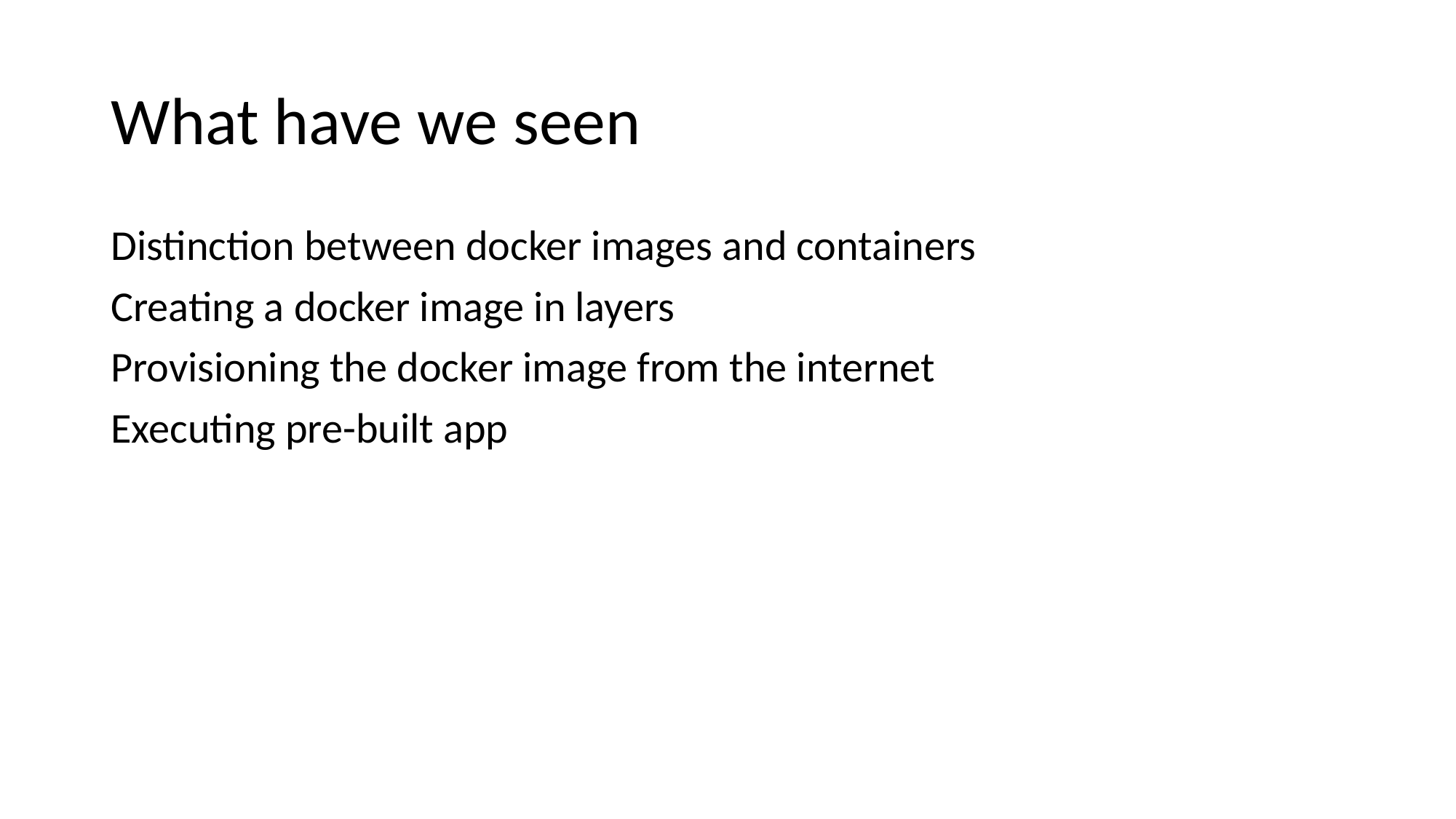

# What have we seen
Distinction between docker images and containers
Creating a docker image in layers
Provisioning the docker image from the internet
Executing pre-built app